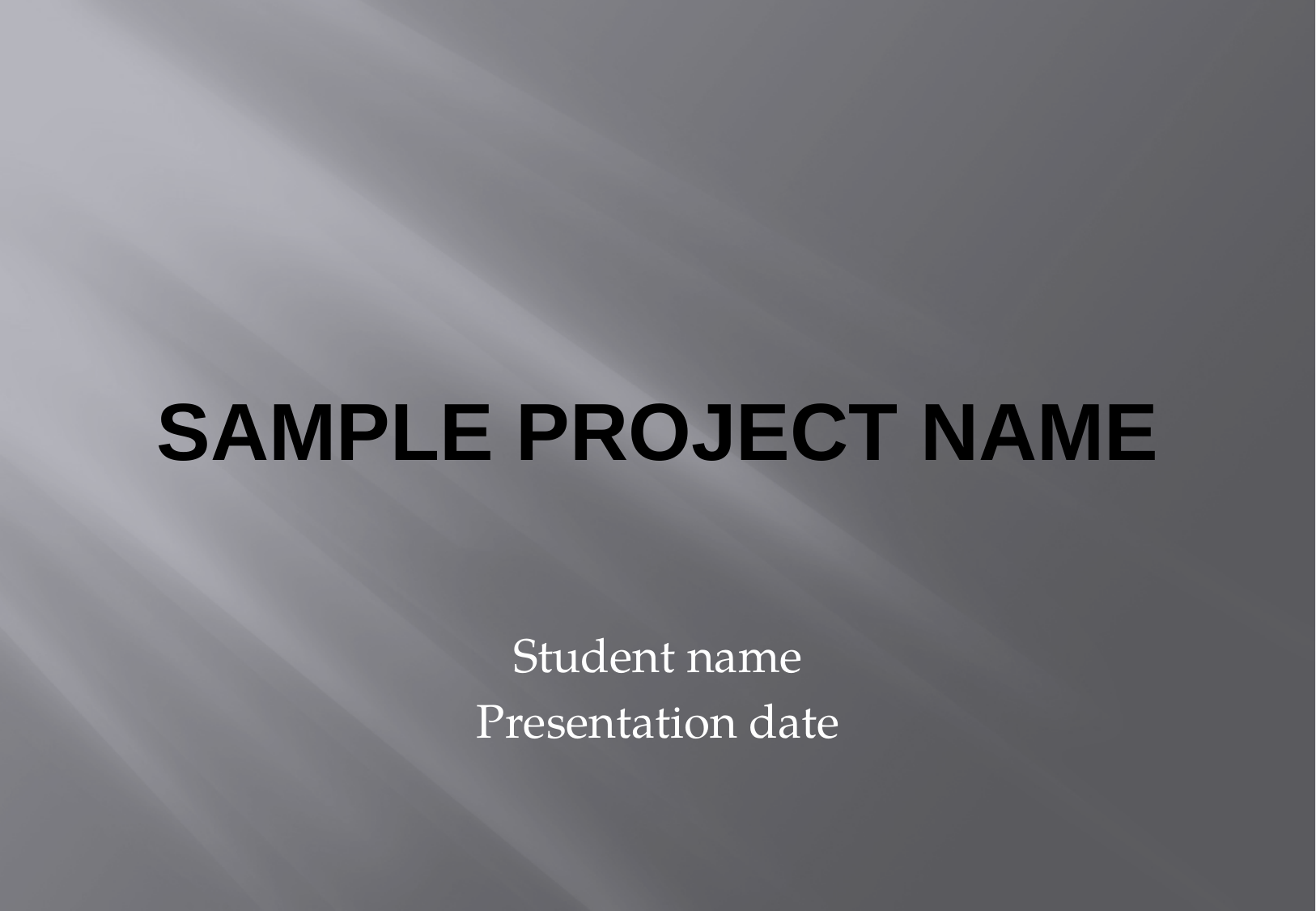

# Sample Project Name
Student name
Presentation date